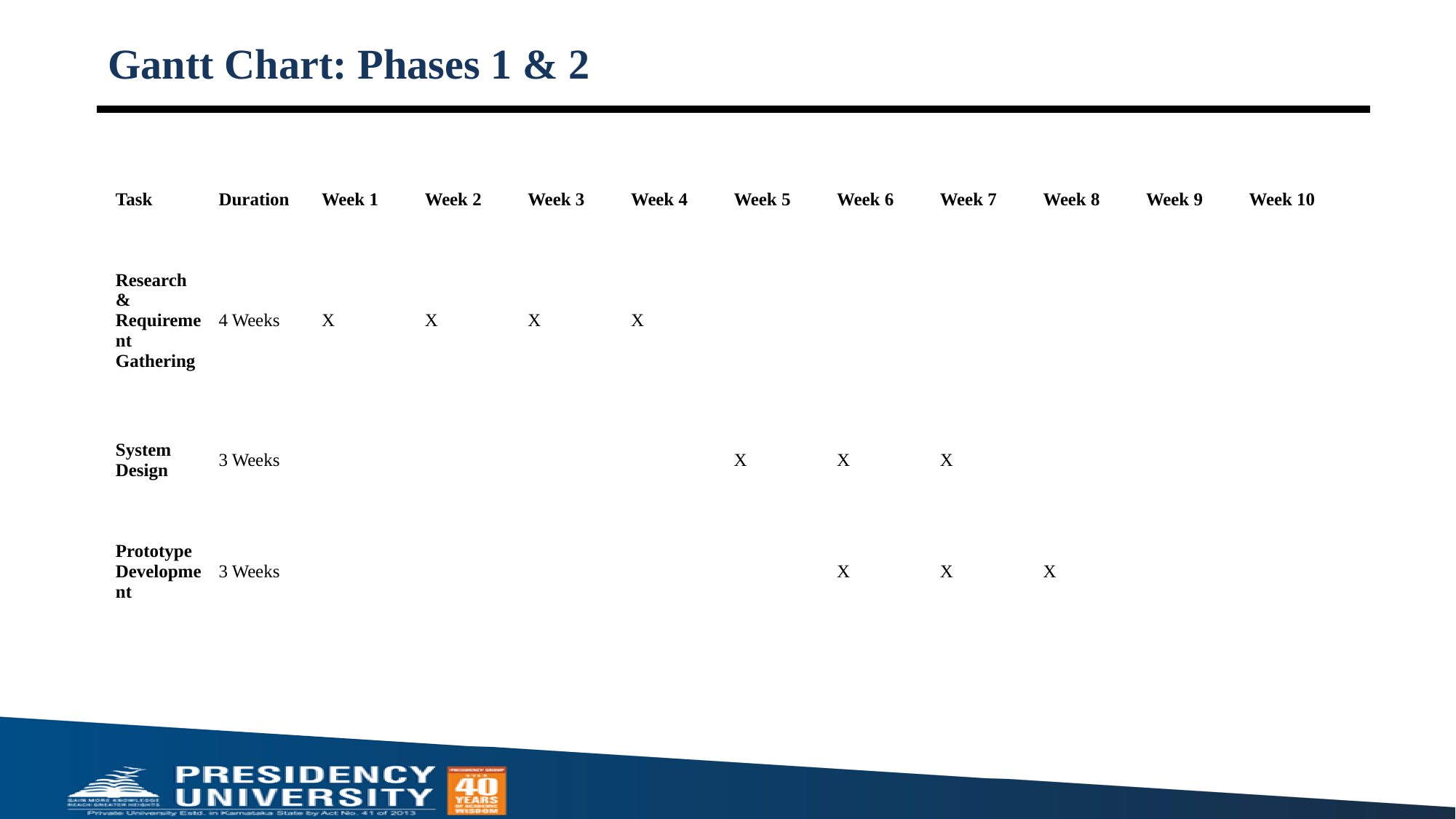

# Gantt Chart: Phases 1 & 2
| Task | Duration | Week 1 | Week 2 | Week 3 | Week 4 | Week 5 | Week 6 | Week 7 | Week 8 | Week 9 | Week 10 |
| --- | --- | --- | --- | --- | --- | --- | --- | --- | --- | --- | --- |
| Research & Requirement Gathering | 4 Weeks | X | X | X | X |  |  |  |  |  |  |
| System Design | 3 Weeks |  |  |  |  | X | X | X |  |  |  |
| Prototype Development | 3 Weeks |  |  |  |  |  | X | X | X |  |  |